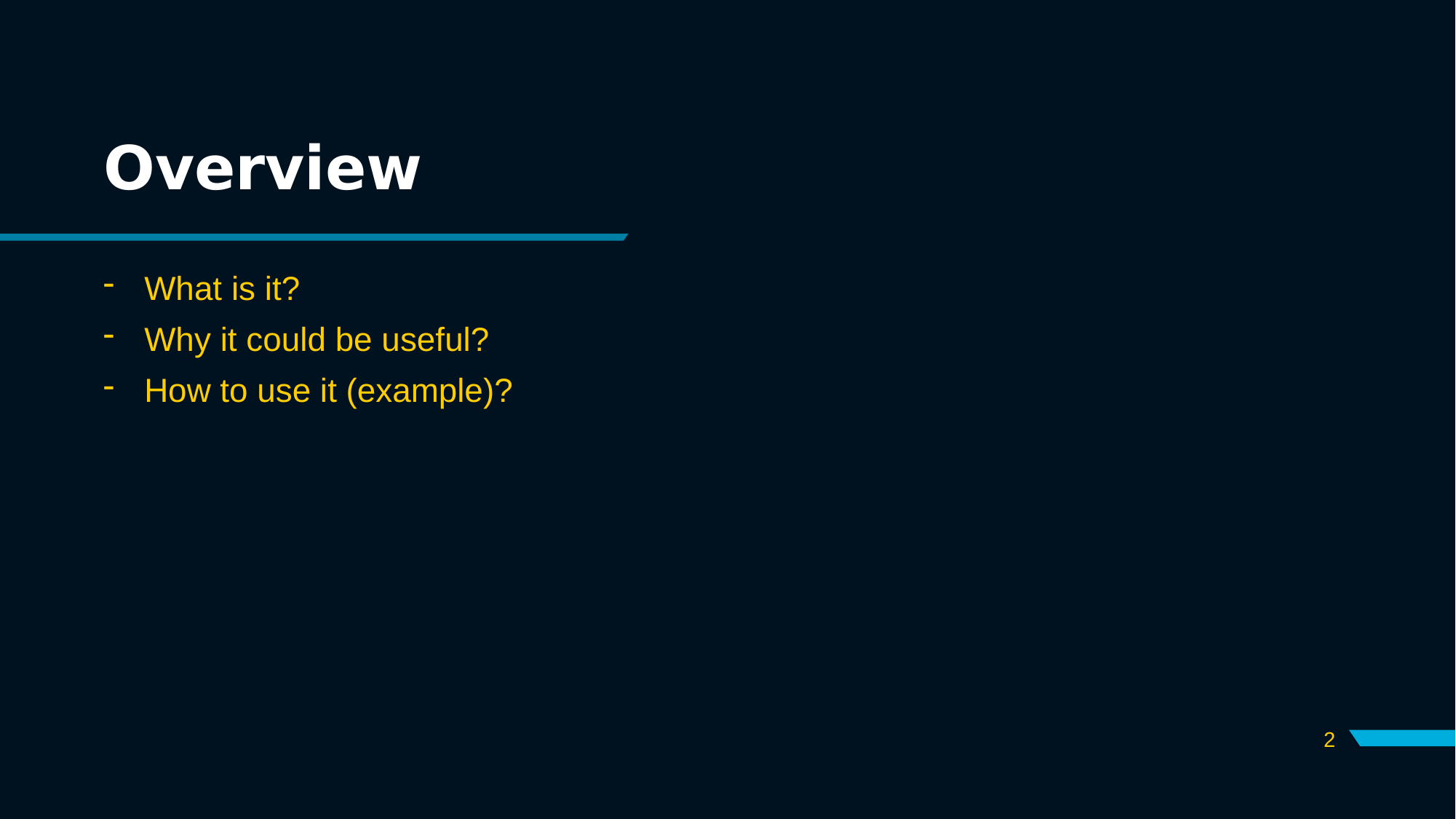

# Overview
What is it?
Why it could be useful?
How to use it (example)?
2